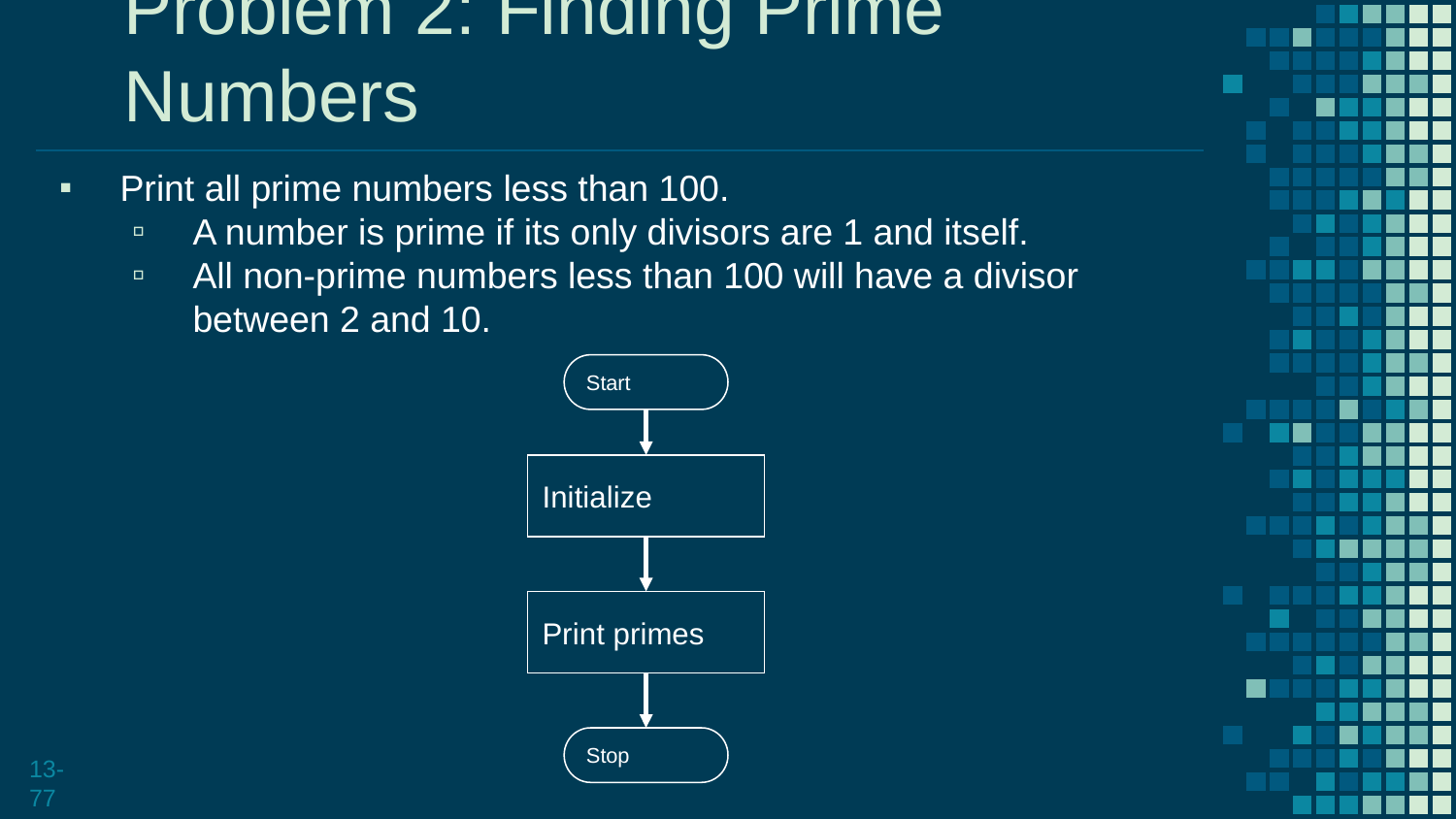

# Problem 2: Finding Prime Numbers
Print all prime numbers less than 100.
A number is prime if its only divisors are 1 and itself.
All non-prime numbers less than 100 will have a divisor
between 2 and 10.
Start
Initialize
Print primes
Stop
13-77